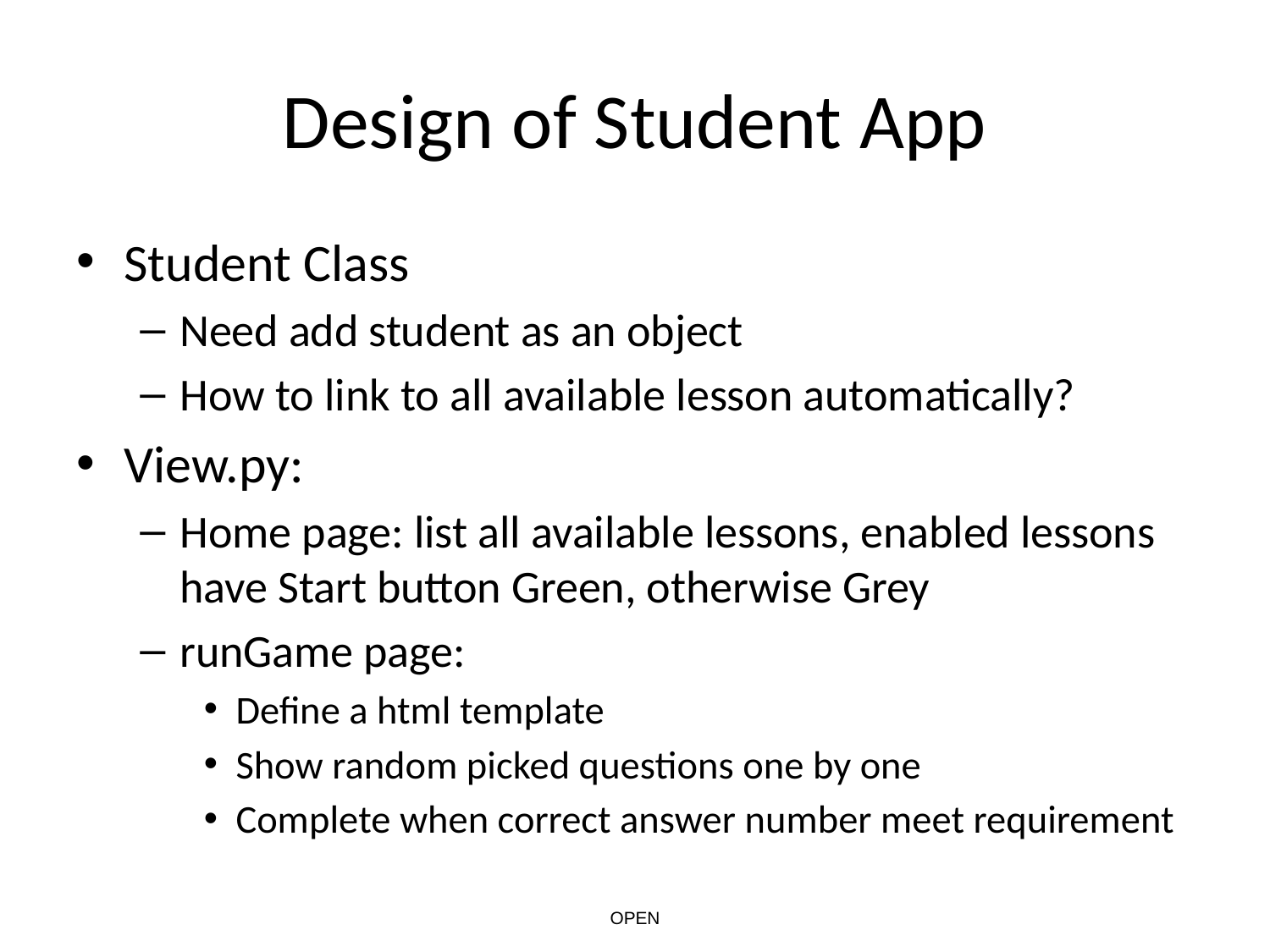

# Design of Student App
Student Class
Need add student as an object
How to link to all available lesson automatically?
View.py:
Home page: list all available lessons, enabled lessons have Start button Green, otherwise Grey
runGame page:
Define a html template
Show random picked questions one by one
Complete when correct answer number meet requirement